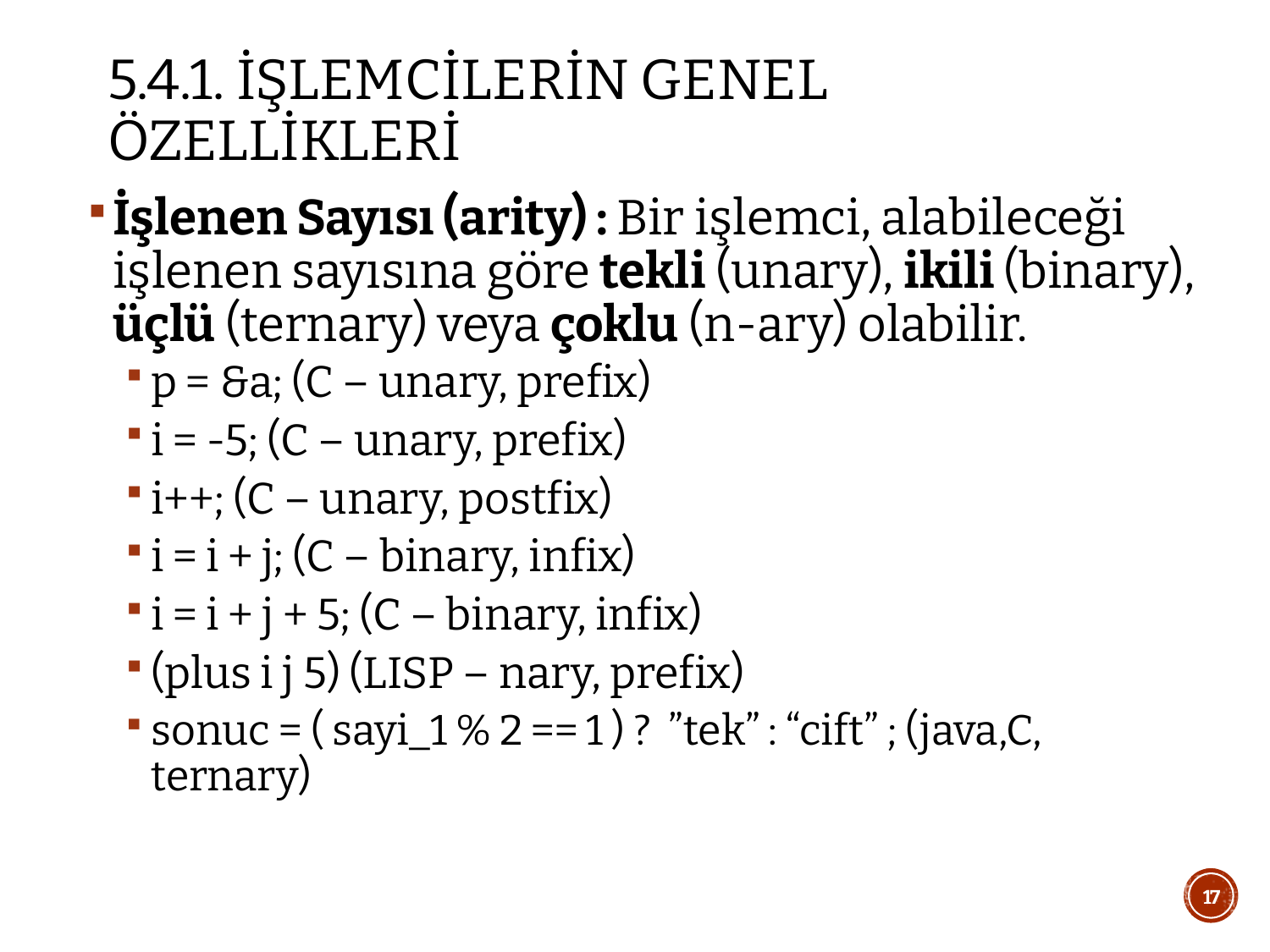

# 5.4.1. İşlemcilerin Genel Özellikleri
İşlenen Sayısı (arity) : Bir işlemci, alabileceği işlenen sayısına göre tekli (unary), ikili (binary), üçlü (ternary) veya çoklu (n-ary) olabilir.
p = &a; (C – unary, prefix)
i = -5; (C – unary, prefix)
i++; (C – unary, postfix)
i = i + j; (C – binary, infix)
i = i + j + 5; (C – binary, infix)
(plus i j 5) (LISP – nary, prefix)
sonuc = ( sayi_1 % 2 == 1 ) ?  ”tek” : “cift” ; (java,C, ternary)
17